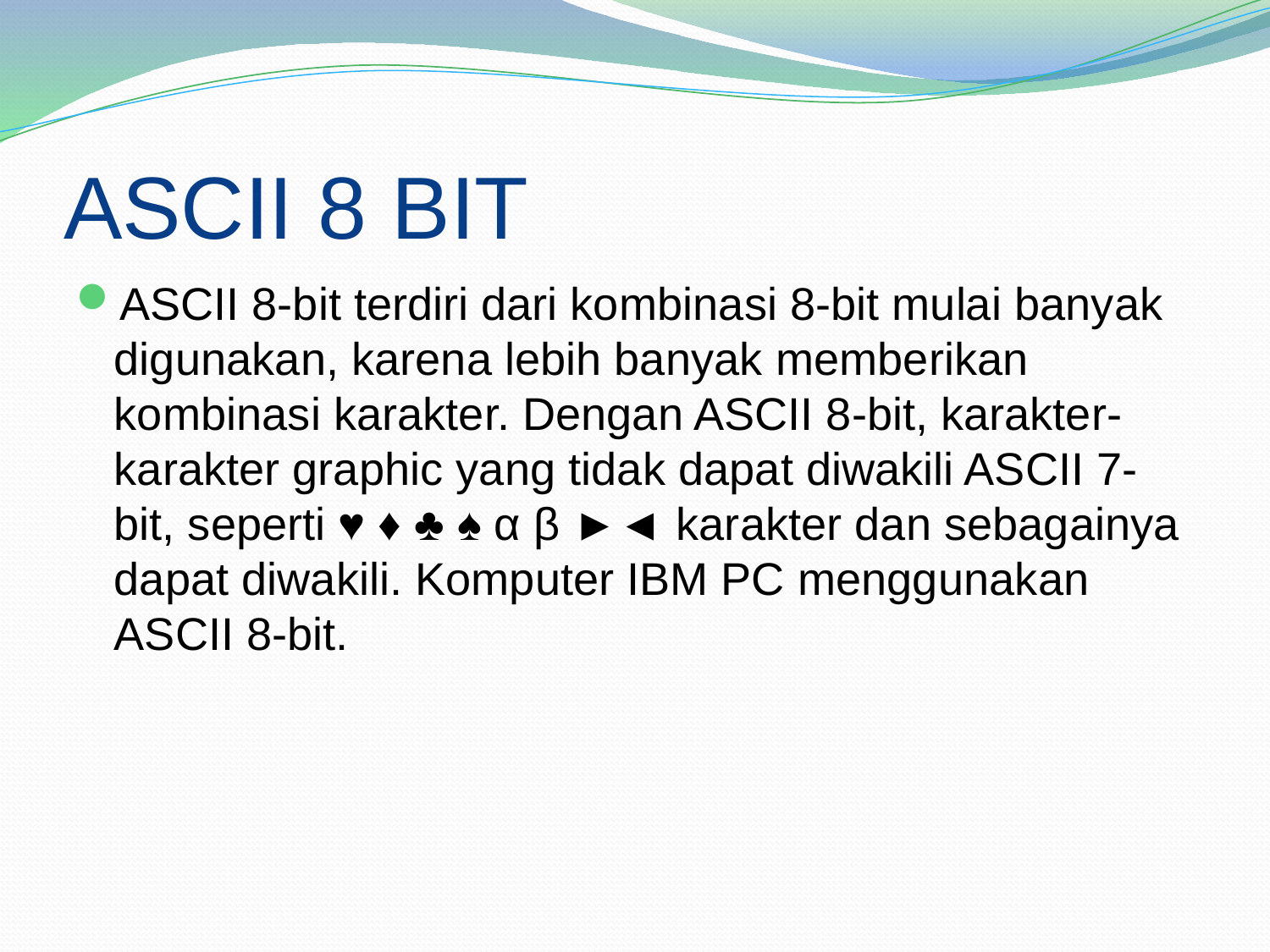

# ASCII 8 BIT
ASCII 8-bit terdiri dari kombinasi 8-bit mulai banyak digunakan, karena lebih banyak memberikan kombinasi karakter. Dengan ASCII 8-bit, karakter-karakter graphic yang tidak dapat diwakili ASCII 7-bit, seperti ♥ ♦ ♣ ♠ α β ►◄ karakter dan sebagainya dapat diwakili. Komputer IBM PC menggunakan ASCII 8-bit.